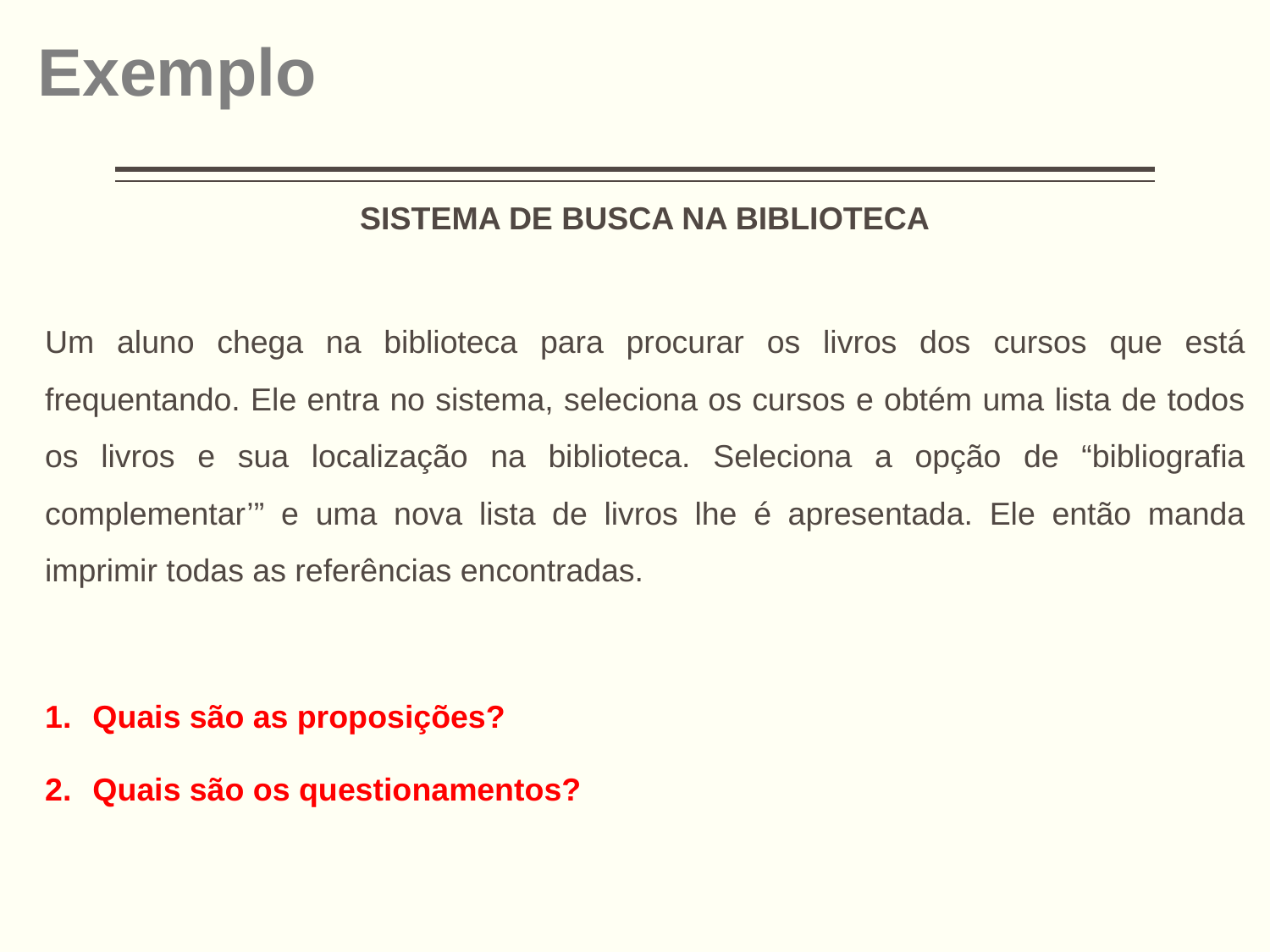

Exemplo
SISTEMA DE BUSCA NA BIBLIOTECA

Um aluno chega na biblioteca para procurar os livros dos cursos que está frequentando. Ele entra no sistema, seleciona os cursos e obtém uma lista de todos os livros e sua localização na biblioteca. Seleciona a opção de “bibliografia complementar’” e uma nova lista de livros lhe é apresentada. Ele então manda imprimir todas as referências encontradas.

Quais são as proposições?
Quais são os questionamentos?